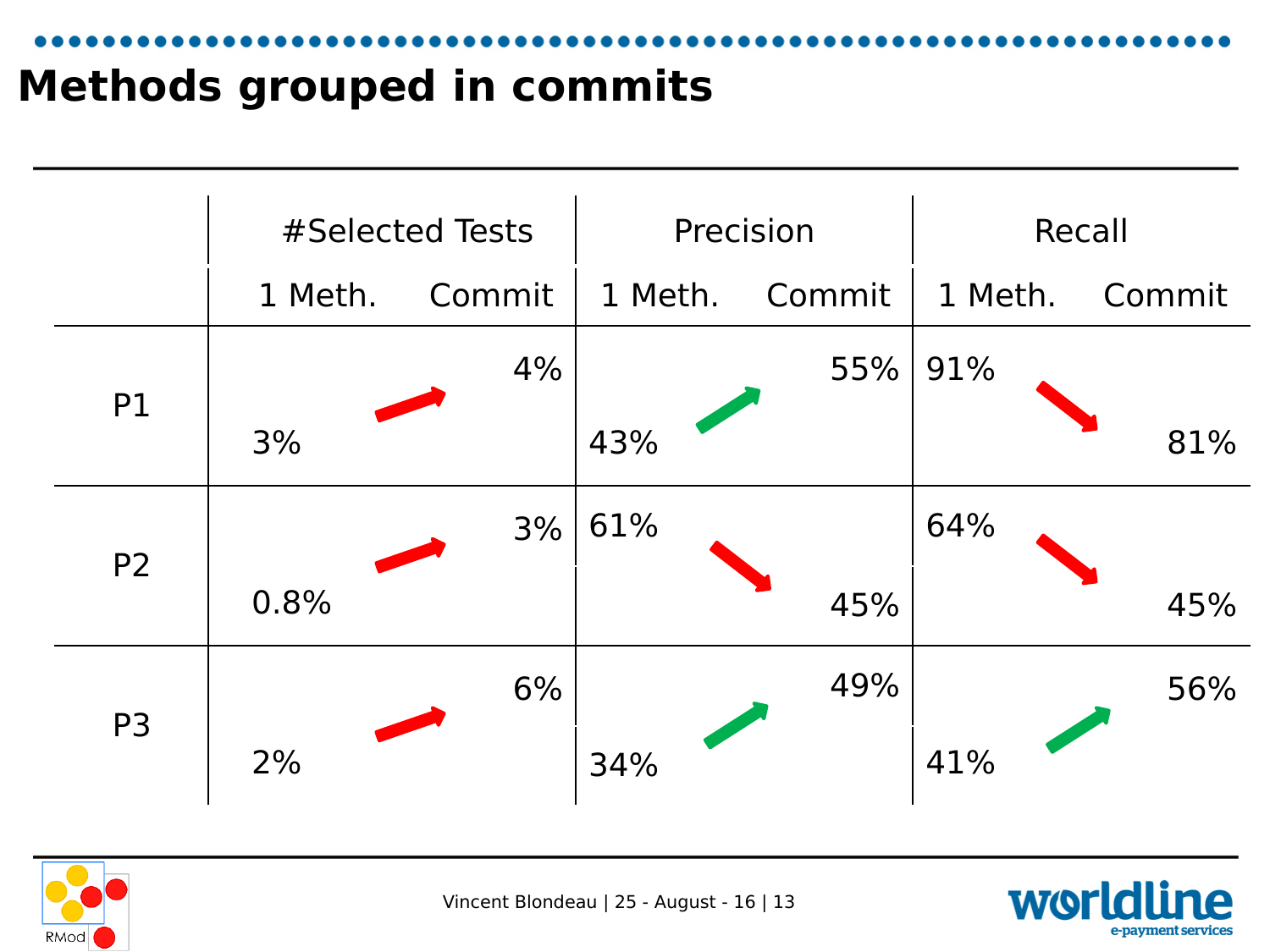

# Methods grouped in commits
|  |  | #Selected Tests |  | Precision |  | Recall |  |
| --- | --- | --- | --- | --- | --- | --- | --- |
|  |  | 1 Meth. | Commit | 1 Meth. | Commit | 1 Meth. | Commit |
| P1 |  | 3% | 4% | 43% | 55% | 91% | 81% |
| P2 |  | 0.8% | 3% | 61% |  | 64% |  |
|  |  |  |  |  | 45% |  | 45% |
| P3 |  | 2% | 6% |  | 49% | 41% | 56% |
|  |  |  |  | 34% |  |  |  |